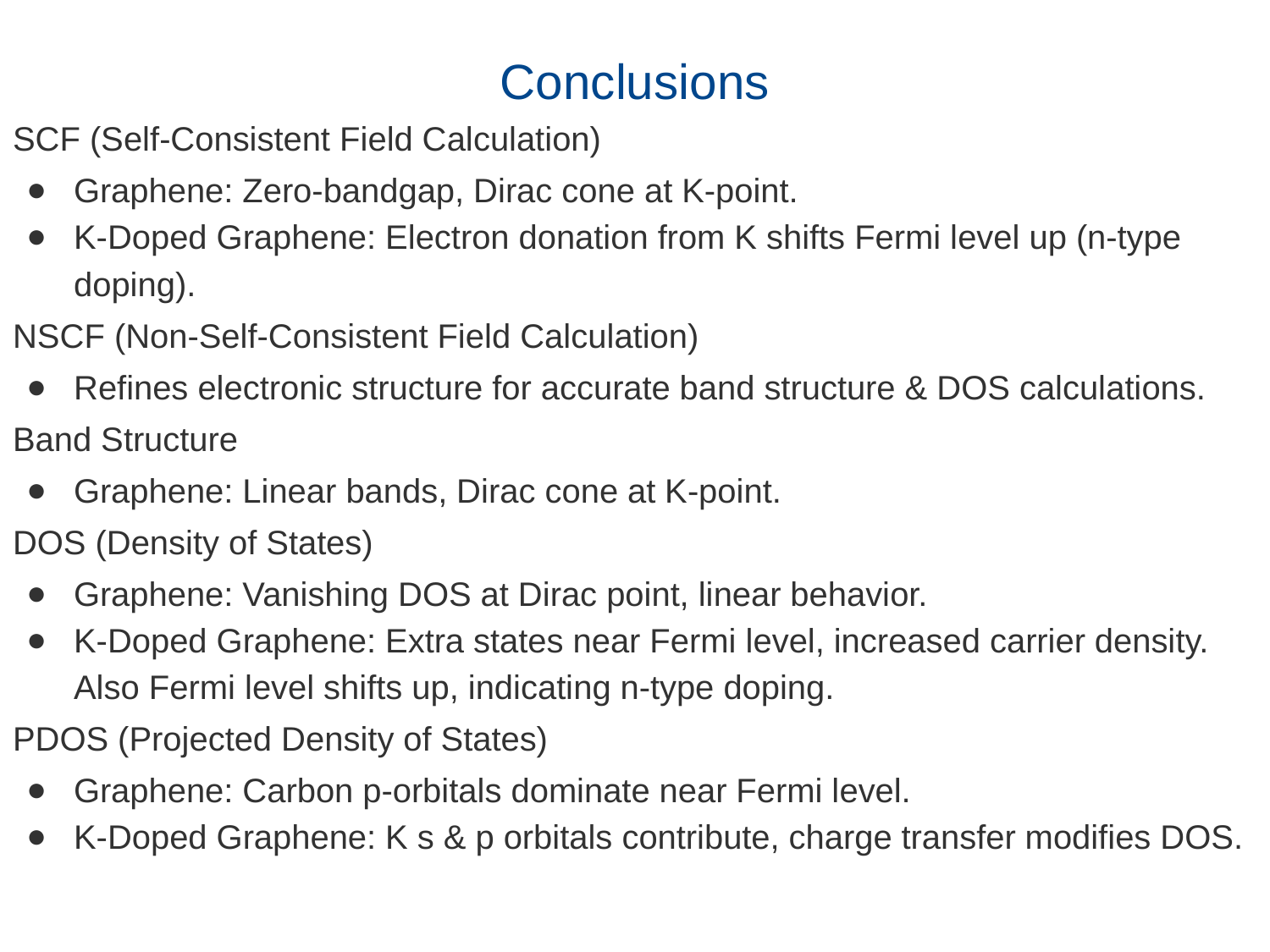

# Conclusions
SCF (Self-Consistent Field Calculation)
Graphene: Zero-bandgap, Dirac cone at K-point.
K-Doped Graphene: Electron donation from K shifts Fermi level up (n-type doping).
NSCF (Non-Self-Consistent Field Calculation)
Refines electronic structure for accurate band structure & DOS calculations.
Band Structure
Graphene: Linear bands, Dirac cone at K-point.
DOS (Density of States)
Graphene: Vanishing DOS at Dirac point, linear behavior.
K-Doped Graphene: Extra states near Fermi level, increased carrier density. Also Fermi level shifts up, indicating n-type doping.
PDOS (Projected Density of States)
Graphene: Carbon p-orbitals dominate near Fermi level.
K-Doped Graphene: K s & p orbitals contribute, charge transfer modifies DOS.